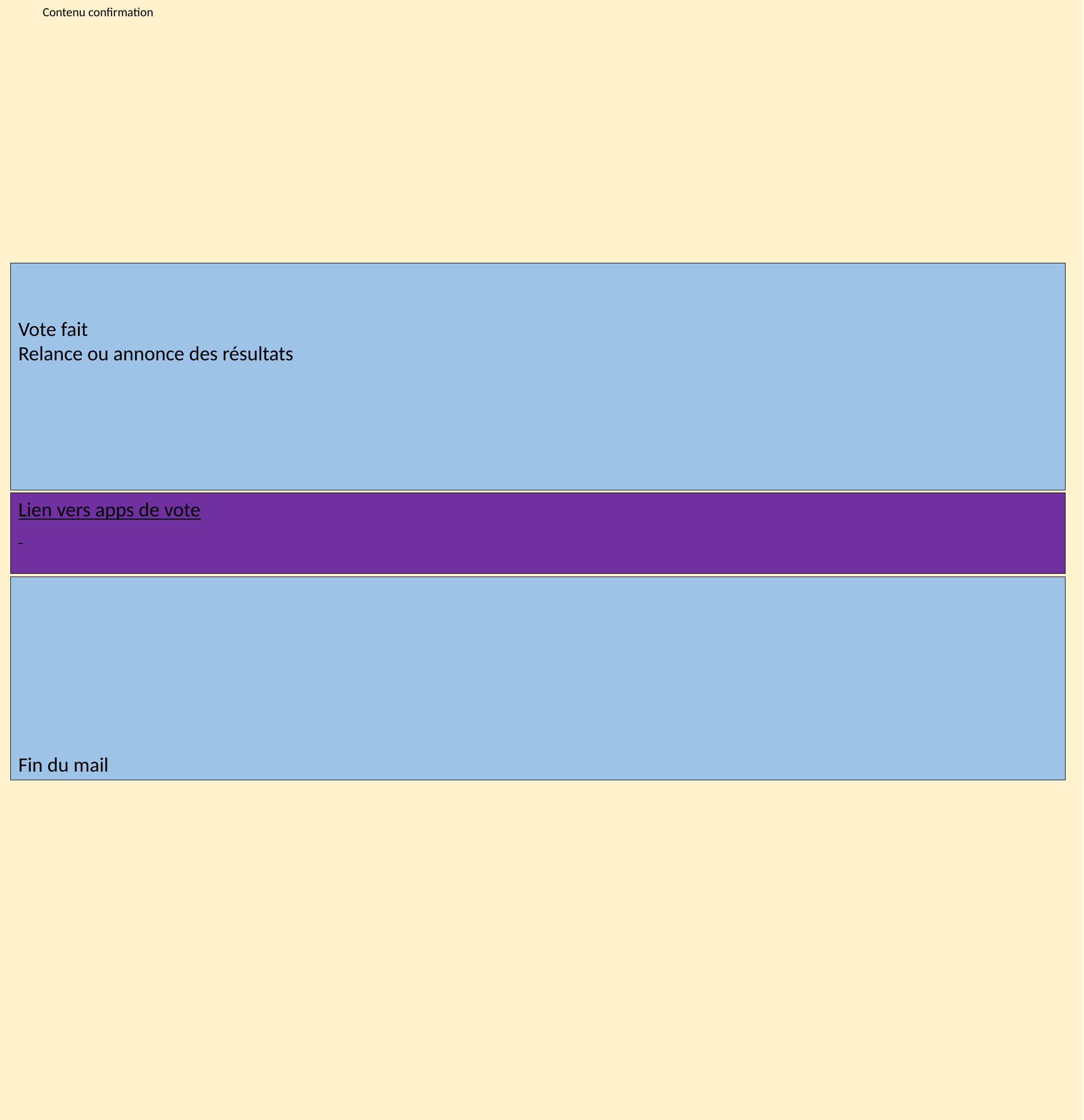

Contenu confirmation

Vote fait
Relance ou annonce des résultats

Lien vers apps de vote

Fin du mail